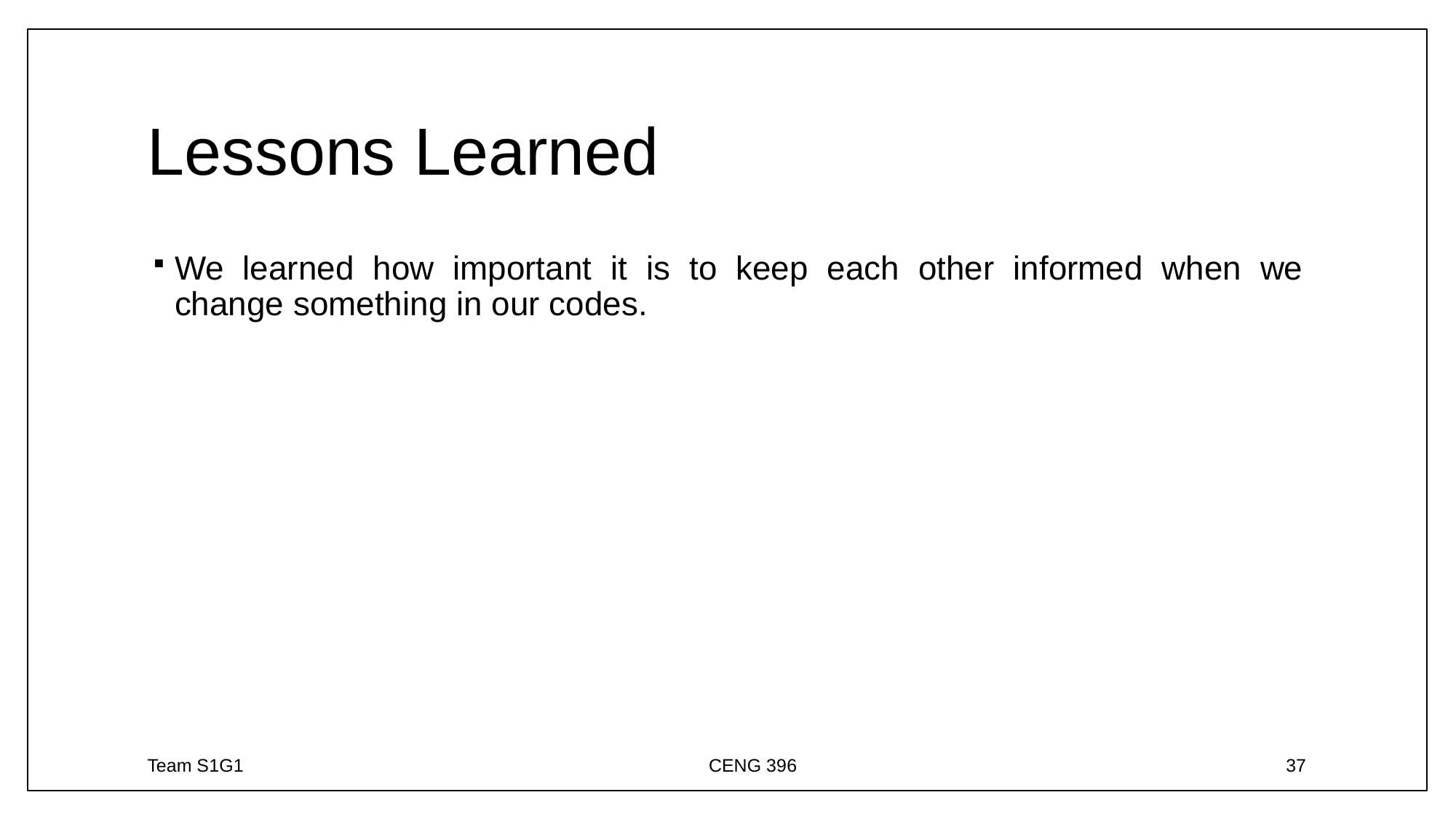

# Lessons Learned
We learned how important it is to keep each other informed when we change something in our codes.

Team S1G1
CENG 396
37